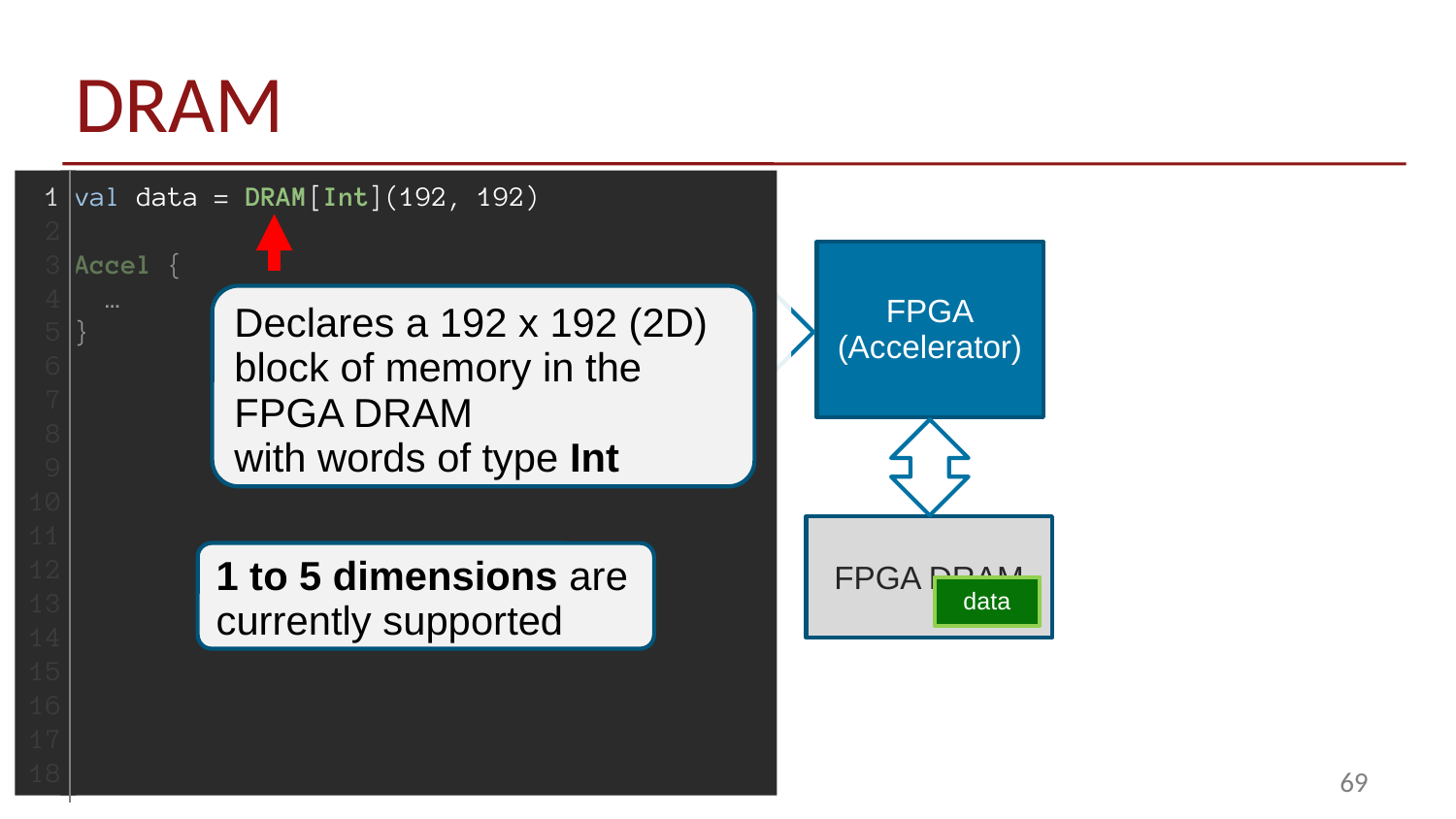

# DRAM

1
2
3
4
5
6
7
8
9
10
11
12
13
14
15
16
17
18
val data = DRAM[Int](192, 192)

Accel {
  …
}

FPGA
(Accelerator)

ARM A9
(Host)
Declares a 192 x 192 (2D)
block of memory in the FPGA DRAM
with words of type Int

FPGA DRAM

CPU DRAM

1 to 5 dimensions are currently supported
data
69